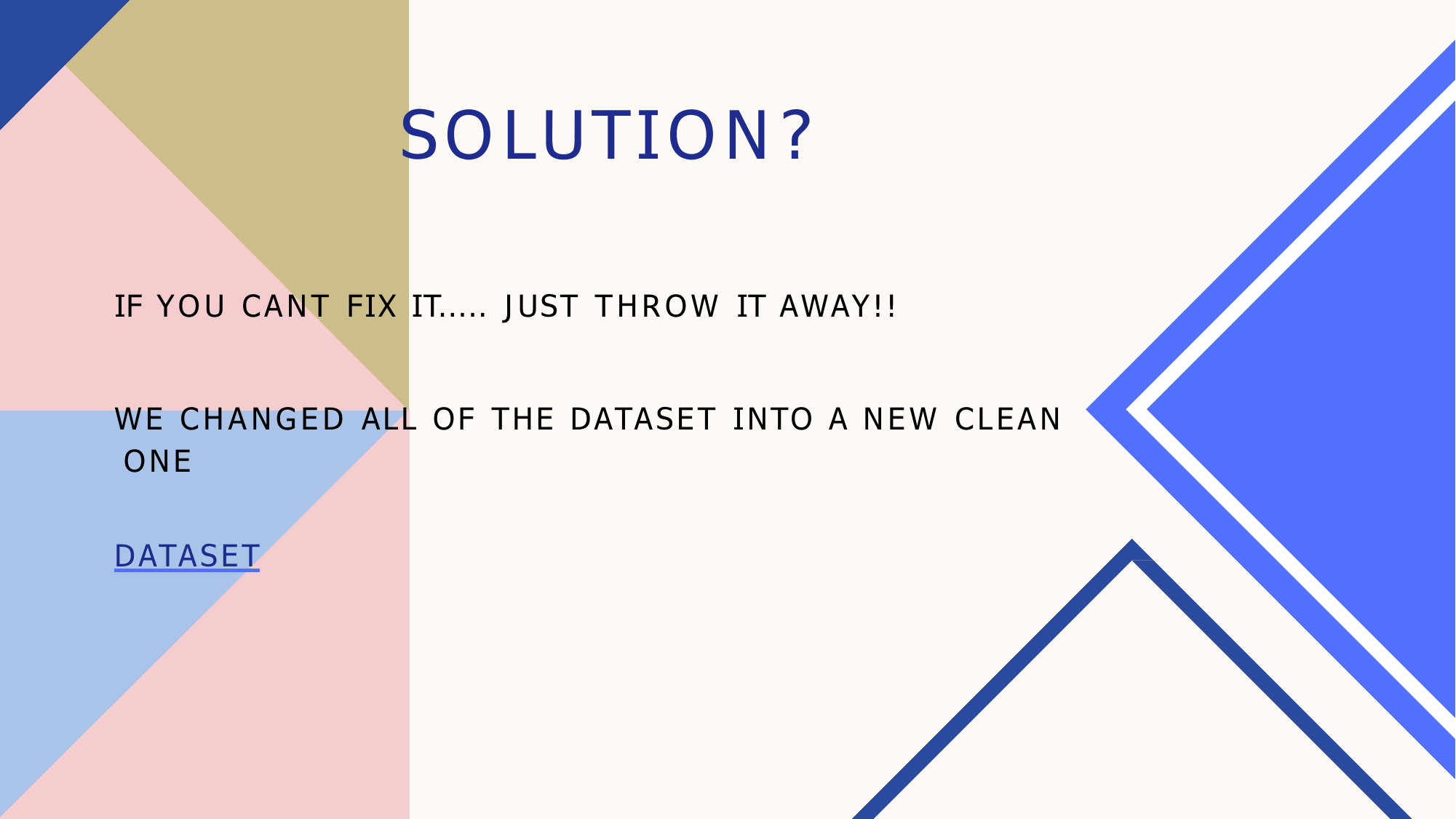

# SOLUTION?
IF YOU CANT FIX IT..... JUST THROW IT AWAY!!

WE CHANGED ALL OF THE DATASET INTO A NEW CLEAN  ONE

DATASET